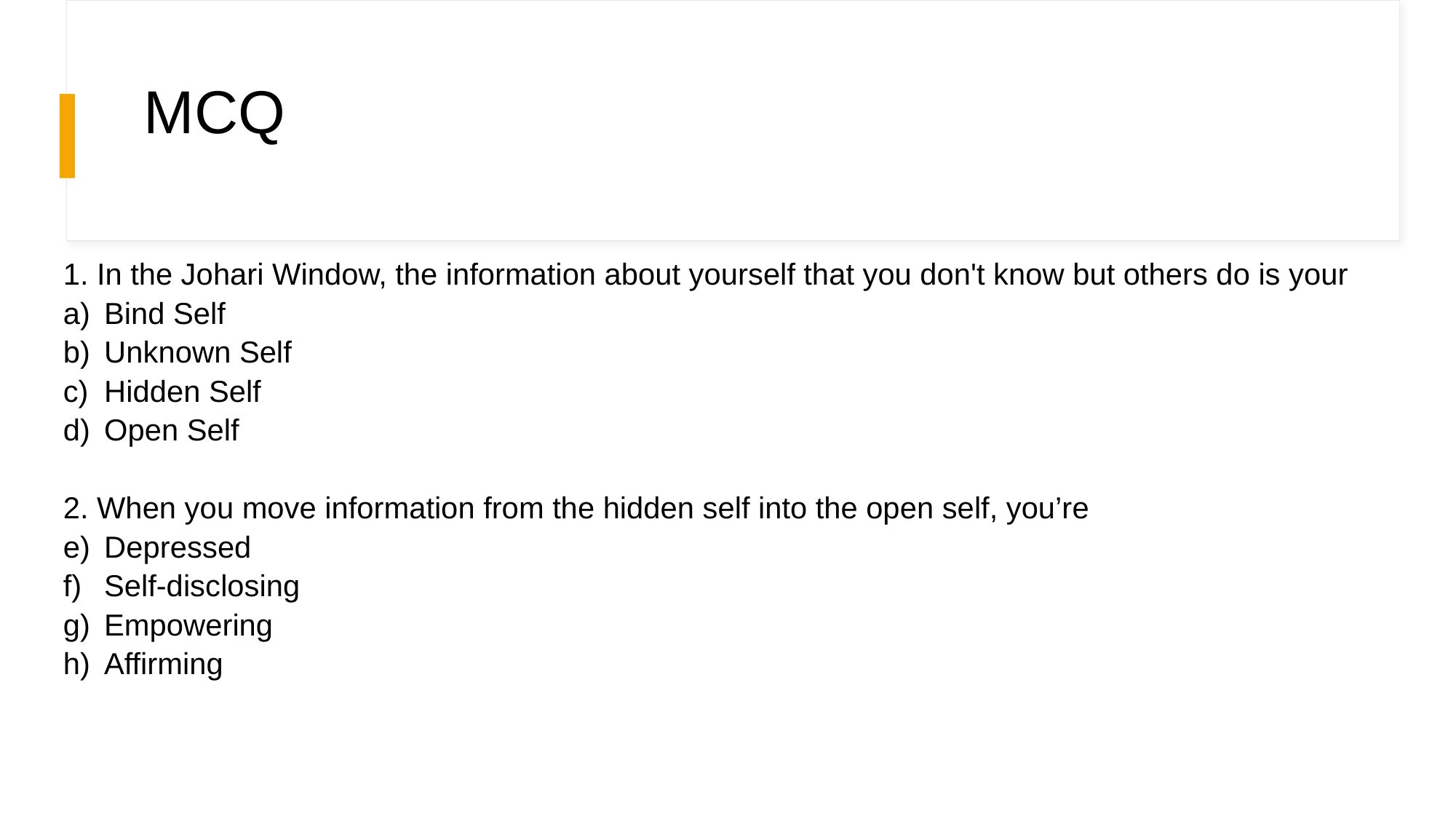

# MCQ
1. In the Johari Window, the information about yourself that you don't know but others do is your
Bind Self
Unknown Self
Hidden Self
Open Self

2. When you move information from the hidden self into the open self, you’re
Depressed
Self-disclosing
Empowering
Affirming
17